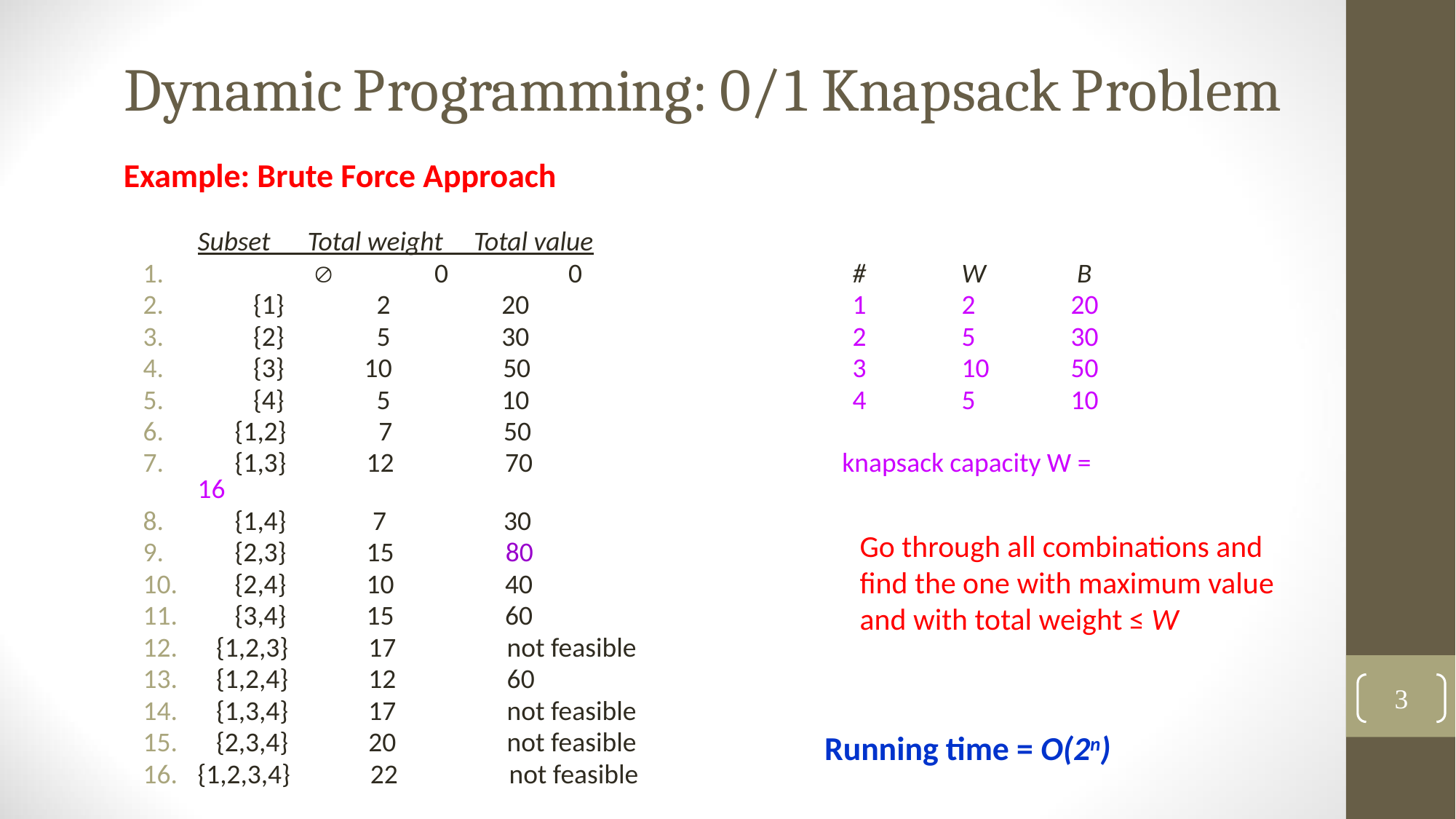

# Dynamic Programming: 0/1 Knapsack Problem
Example: Brute Force Approach

	Subset      Total weight     Total value
	 ∅	   0	       0			#	W	 B
         {1}               2                  20			1	2	20
         {2}               5                  30			2	5	30
         {3}             10                  50			3	10	50
         {4}               5                  10			4	5	10
      {1,2}               7                  50
      {1,3}             12                  70		                knapsack capacity W = 16
      {1,4}              7                   30
      {2,3}             15                  80
      {2,4}             10                  40
      {3,4}             15                  60
   {1,2,3}             17                  not feasible
   {1,2,4}             12                  60
   {1,3,4}             17                  not feasible
   {2,3,4}             20                  not feasible
{1,2,3,4}             22                  not feasible
Go through all combinations and find the one with maximum value and with total weight ≤ W
3
Running time = O(2n)